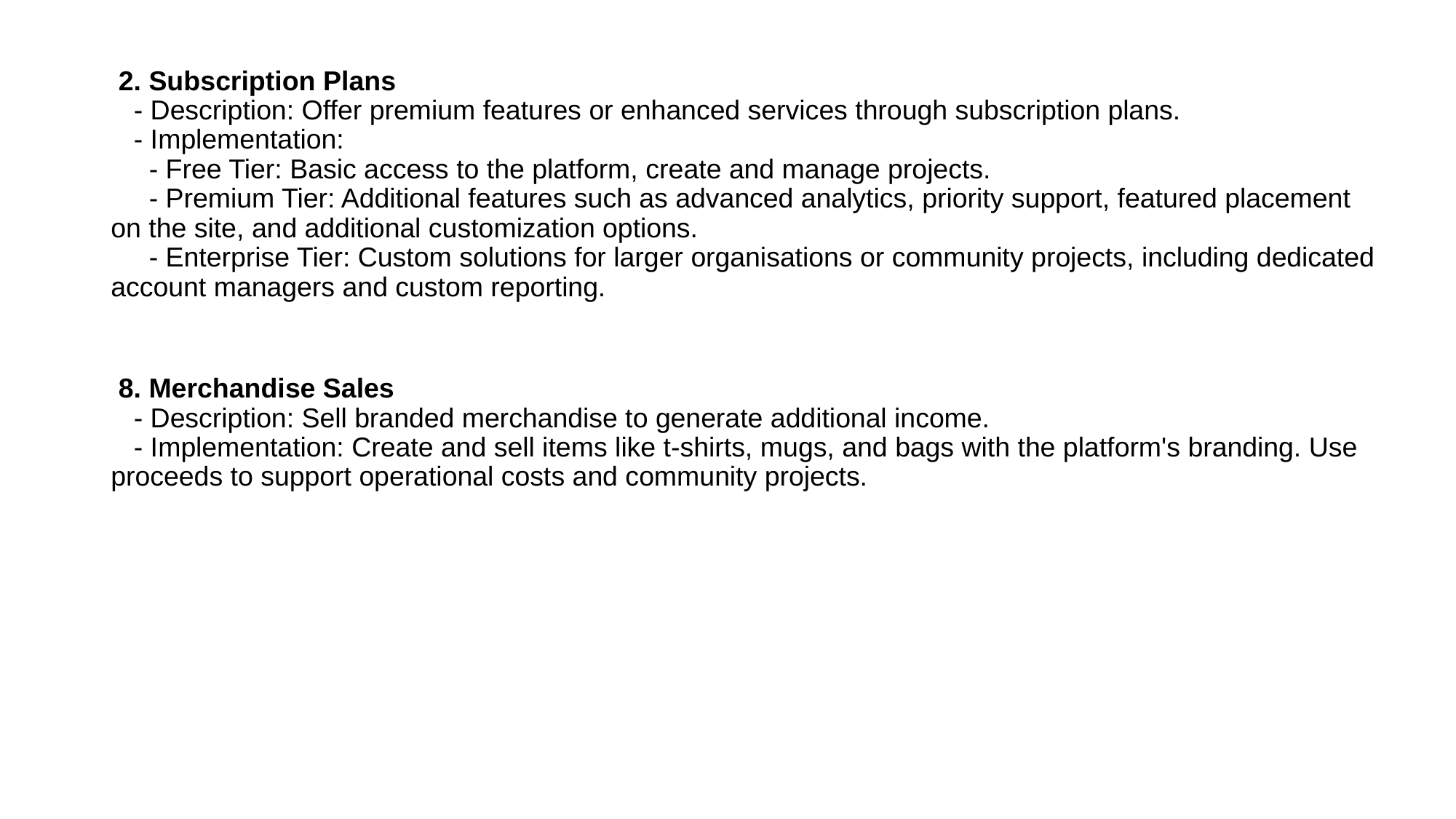

# 2. Subscription Plans    - Description: Offer premium features or enhanced services through subscription plans.    - Implementation:      - Free Tier: Basic access to the platform, create and manage projects.      - Premium Tier: Additional features such as advanced analytics, priority support, featured placement on the site, and additional customization options.      - Enterprise Tier: Custom solutions for larger organisations or community projects, including dedicated account managers and custom reporting.  8. Merchandise Sales    - Description: Sell branded merchandise to generate additional income.    - Implementation: Create and sell items like t-shirts, mugs, and bags with the platform's branding. Use proceeds to support operational costs and community projects.